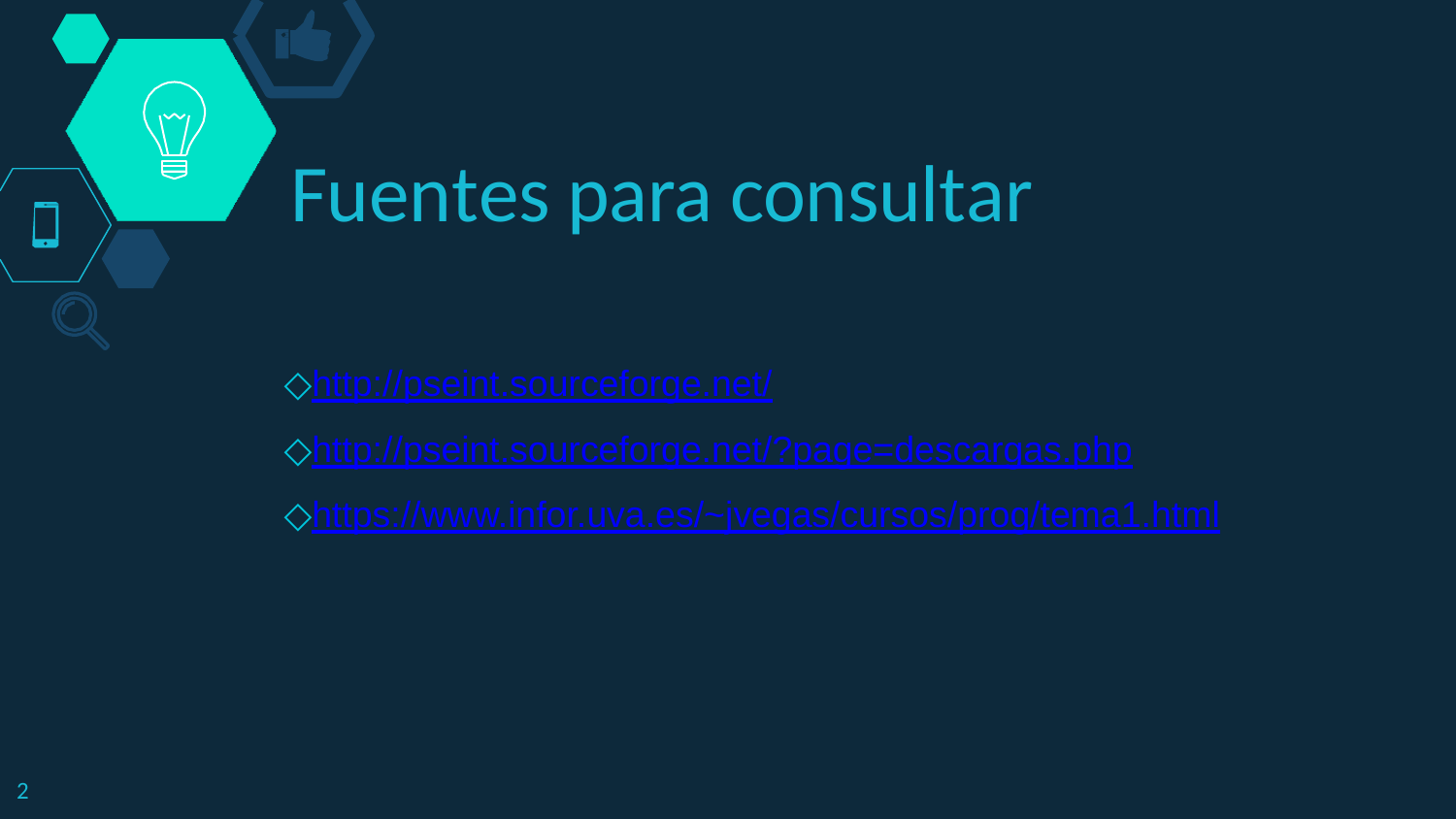

Fuentes para consultar

◇http://pseint.sourceforge.net/
◇http://pseint.sourceforge.net/?page=descargas.php
◇https://www.infor.uva.es/~jvegas/cursos/prog/tema1.html

2